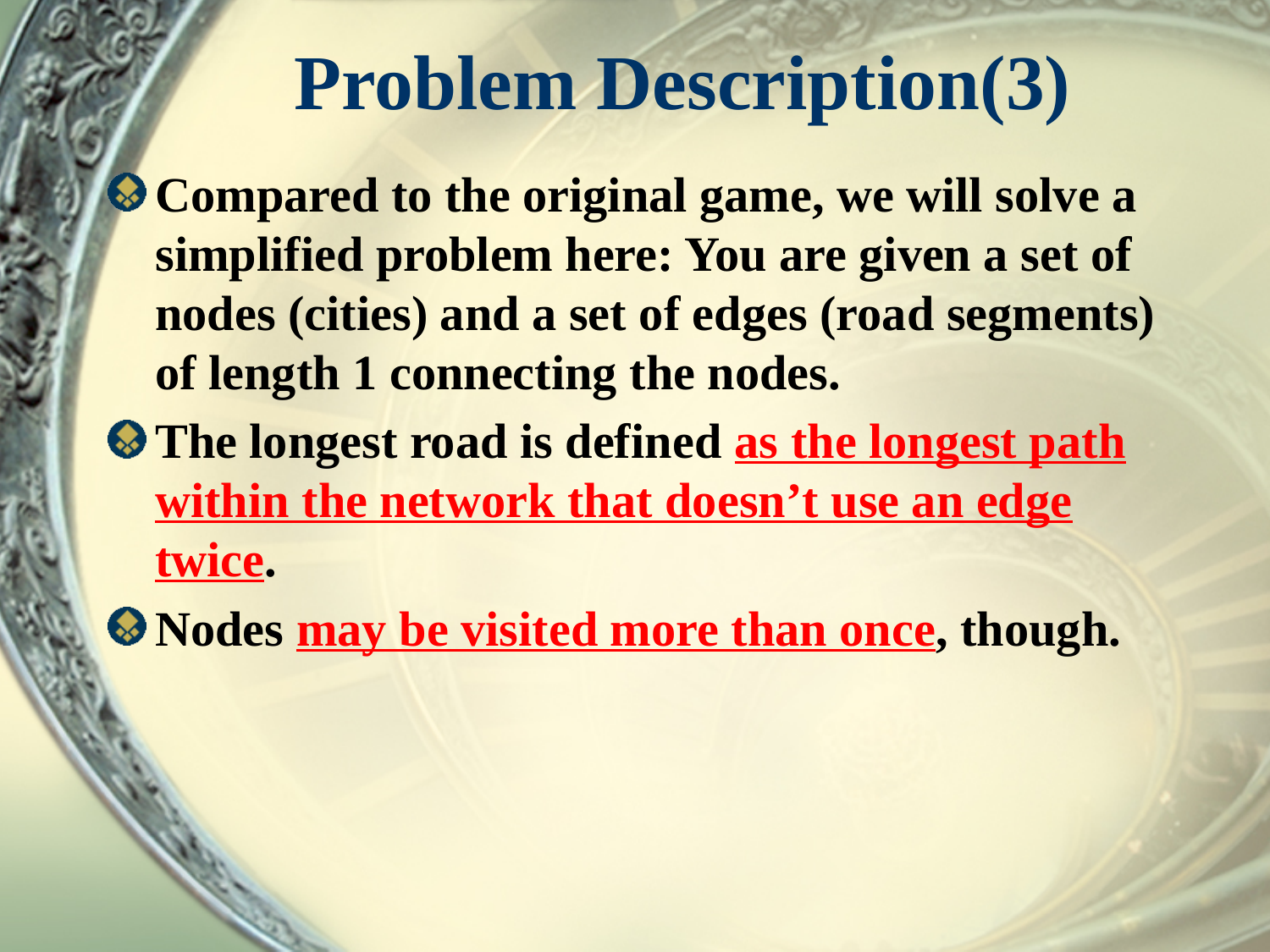

# Problem Description(3)
Compared to the original game, we will solve a simplified problem here: You are given a set of nodes (cities) and a set of edges (road segments) of length 1 connecting the nodes.
The longest road is defined as the longest path within the network that doesn’t use an edge twice.
Nodes may be visited more than once, though.